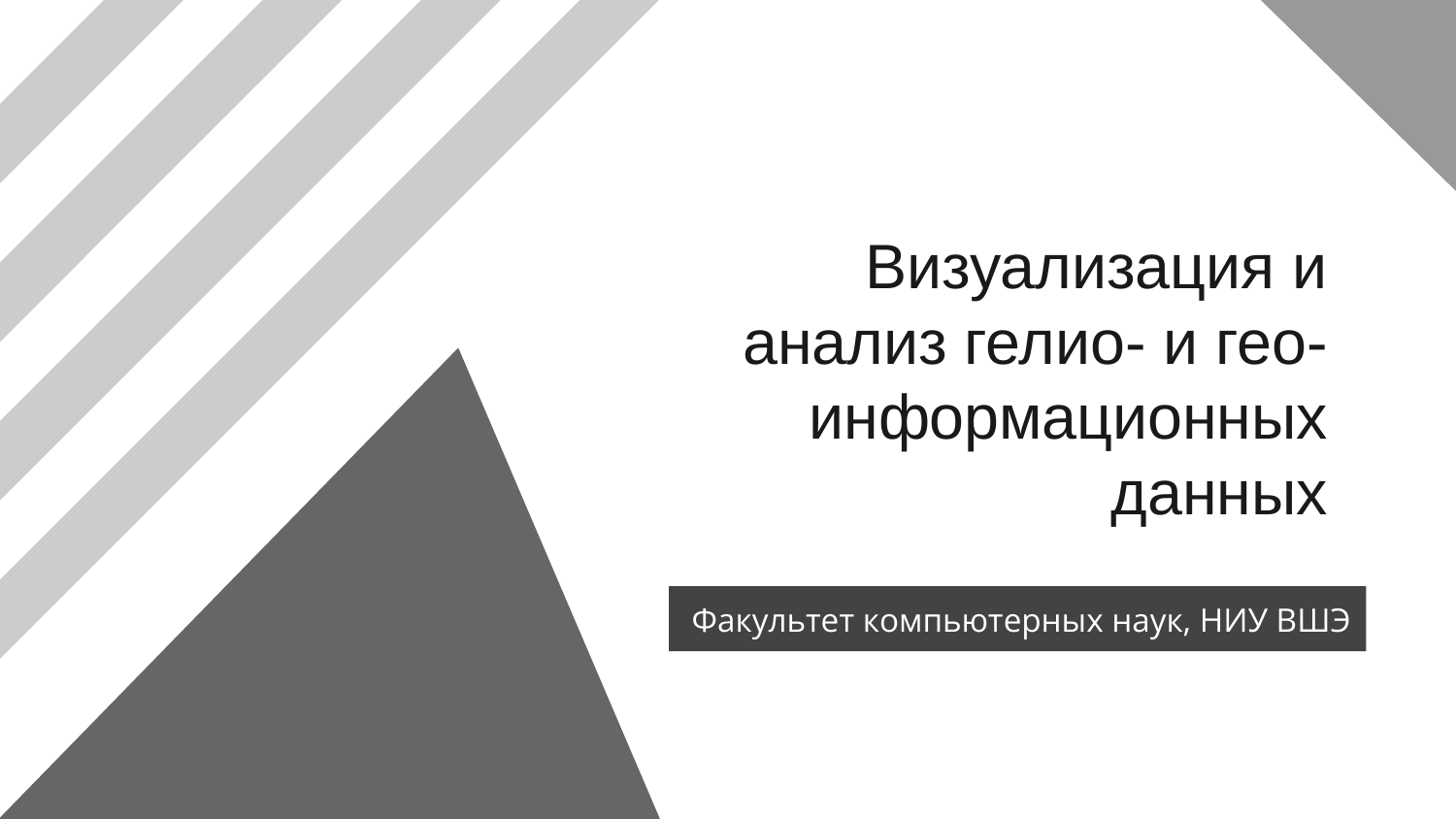

# Визуализация и анализ гелио- и гео- информационных данных

Факультет компьютерных наук, НИУ ВШЭ